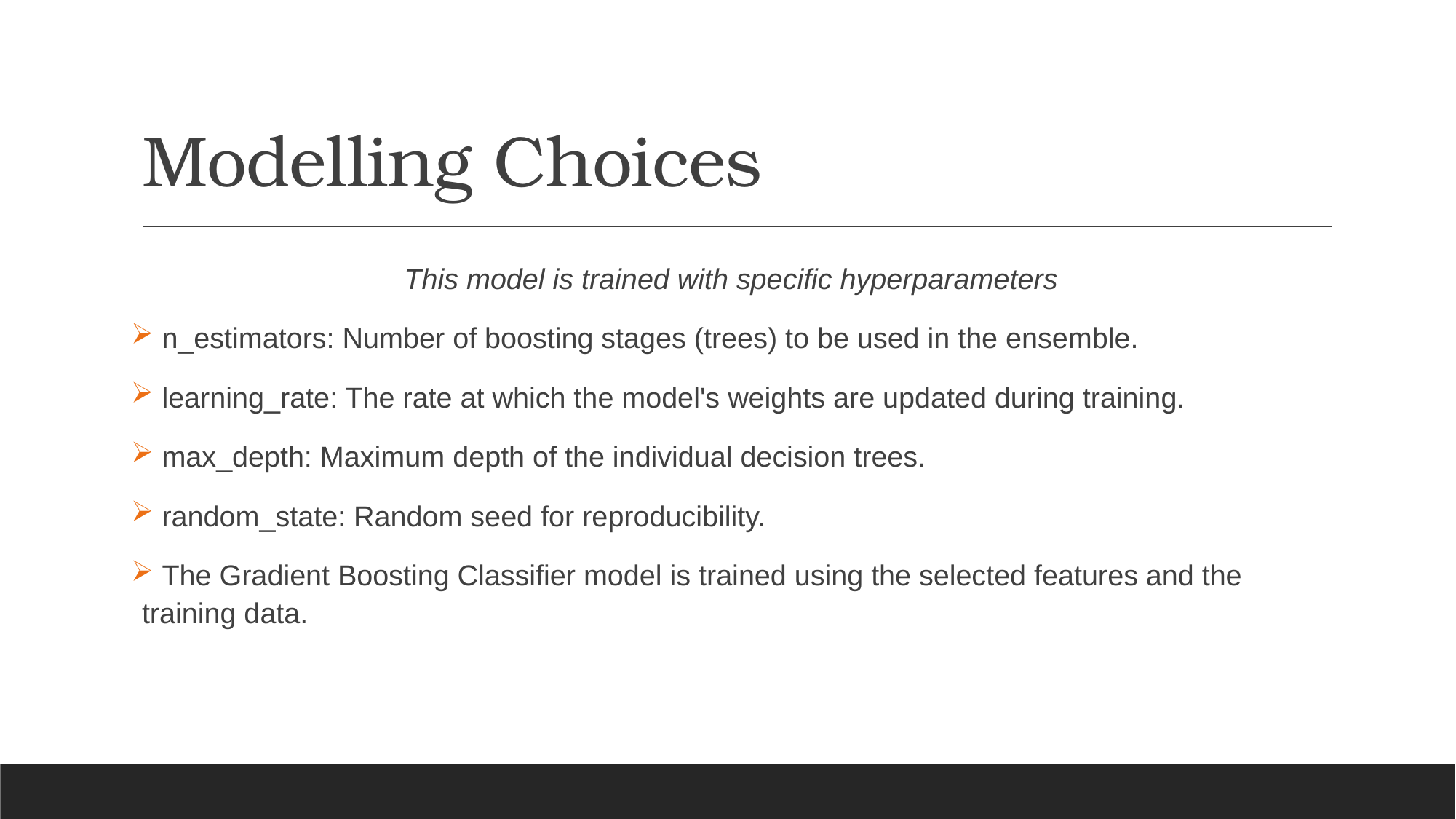

# Modelling Choices
This model is trained with specific hyperparameters
 n_estimators: Number of boosting stages (trees) to be used in the ensemble.
 learning_rate: The rate at which the model's weights are updated during training.
 max_depth: Maximum depth of the individual decision trees.
 random_state: Random seed for reproducibility.
 The Gradient Boosting Classifier model is trained using the selected features and the training data.